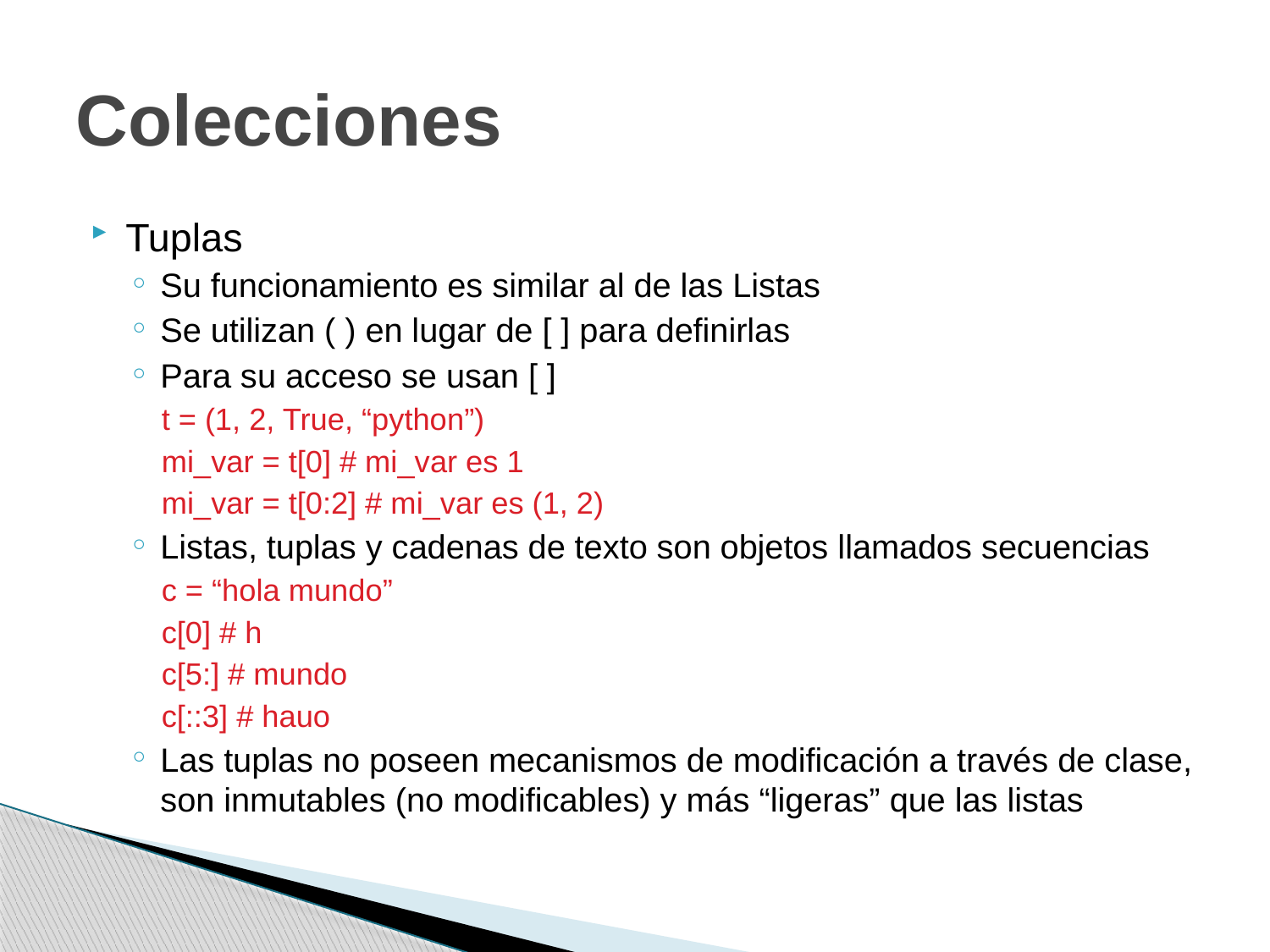

# Colecciones
Tuplas
Su funcionamiento es similar al de las Listas
Se utilizan ( ) en lugar de [ ] para definirlas
Para su acceso se usan [ ]
t = (1, 2, True, “python”)
mi_var = t[0] # mi_var es 1
mi_var = t[0:2] # mi_var es (1, 2)
Listas, tuplas y cadenas de texto son objetos llamados secuencias
c = “hola mundo”
c[0] # h
c[5:] # mundo
c[::3] # hauo
Las tuplas no poseen mecanismos de modificación a través de clase, son inmutables (no modificables) y más “ligeras” que las listas